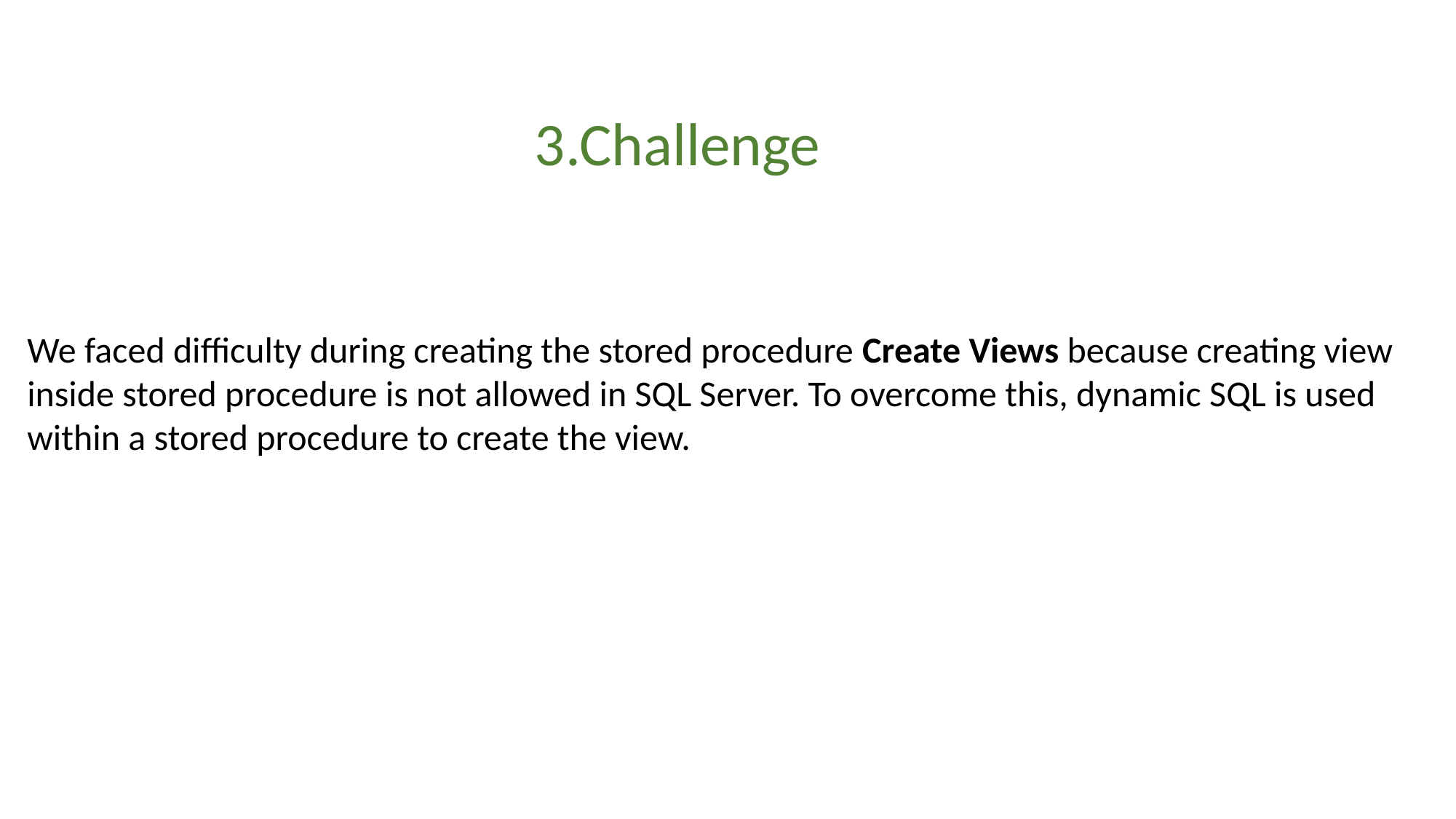

3.Challenge

We faced difficulty during creating the stored procedure Create Views because creating view inside stored procedure is not allowed in SQL Server. To overcome this, dynamic SQL is used within a stored procedure to create the view.